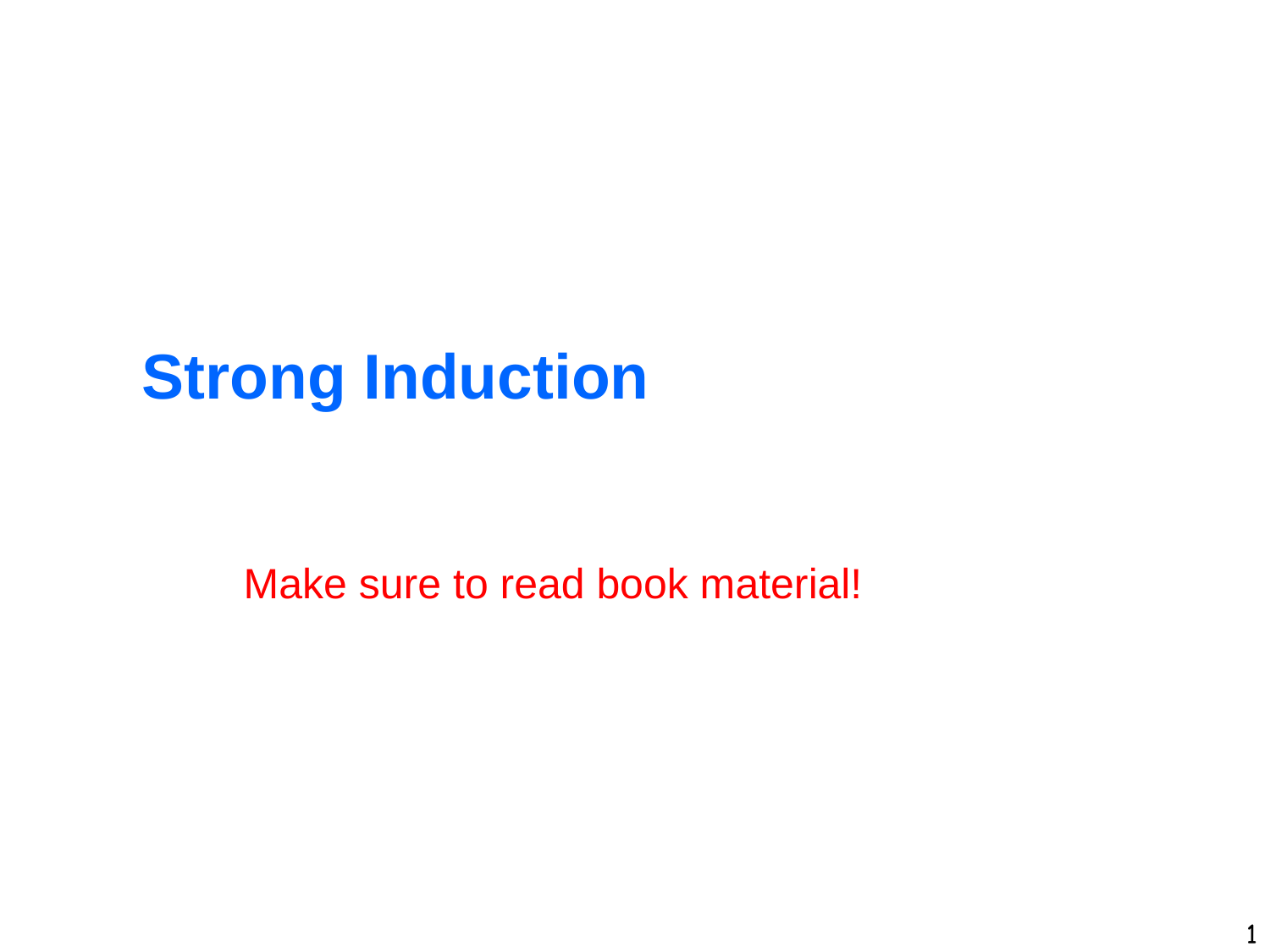

# Strong Induction
Make sure to read book material!
1